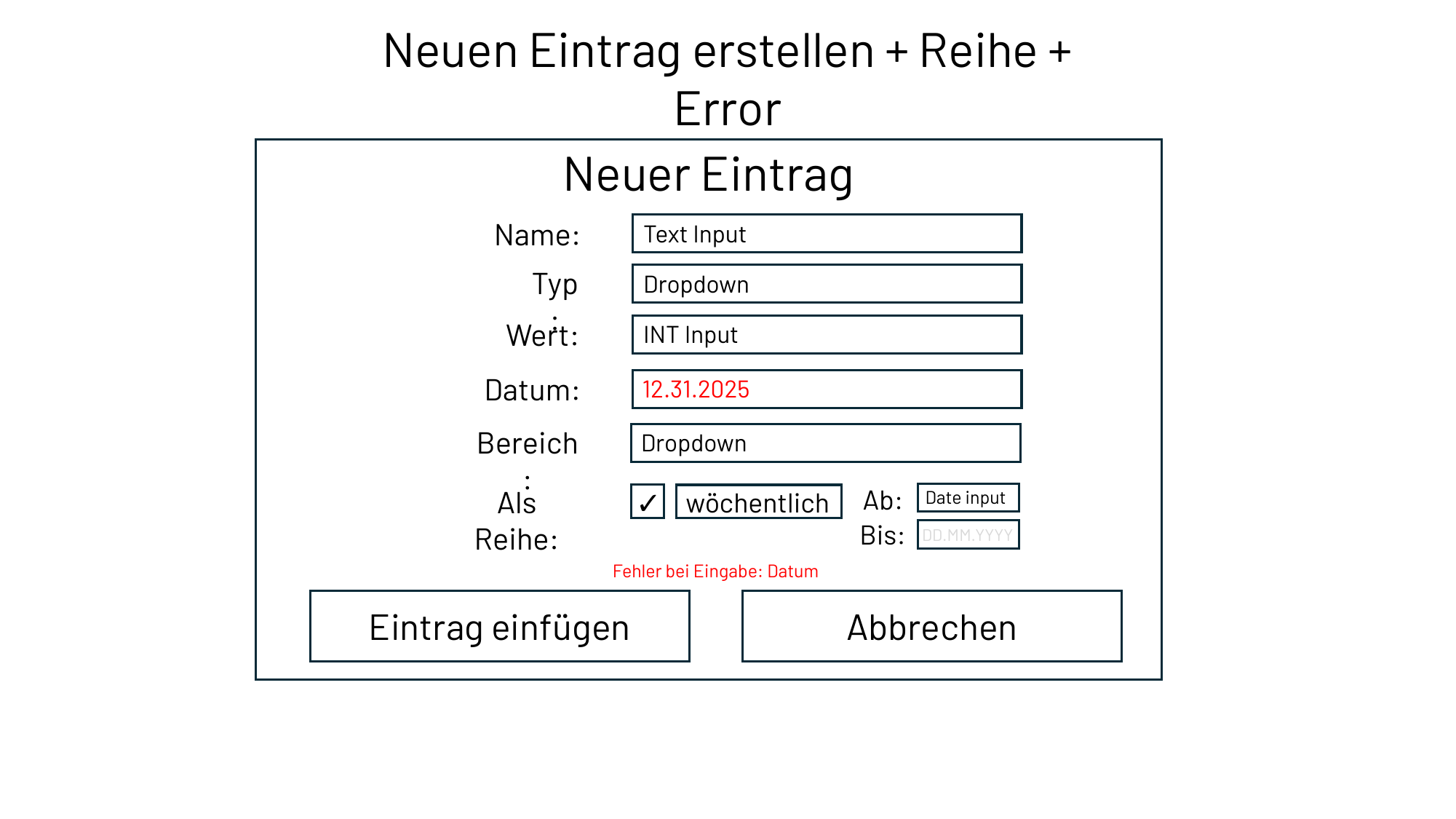

Neuen Eintrag erstellen + Reihe + Error
Neuer Eintrag

Name:
Text Input

Typ:
Dropdown

Wert:
INT Input

Datum:
12.31.2025

Bereich:
Dropdown

Ab:
Als Reihe:
✓
wöchentlich
Date input

Bis:
DD.MM.YYYY

Fehler bei Eingabe: Datum

Eintrag einfügen
Abbrechen